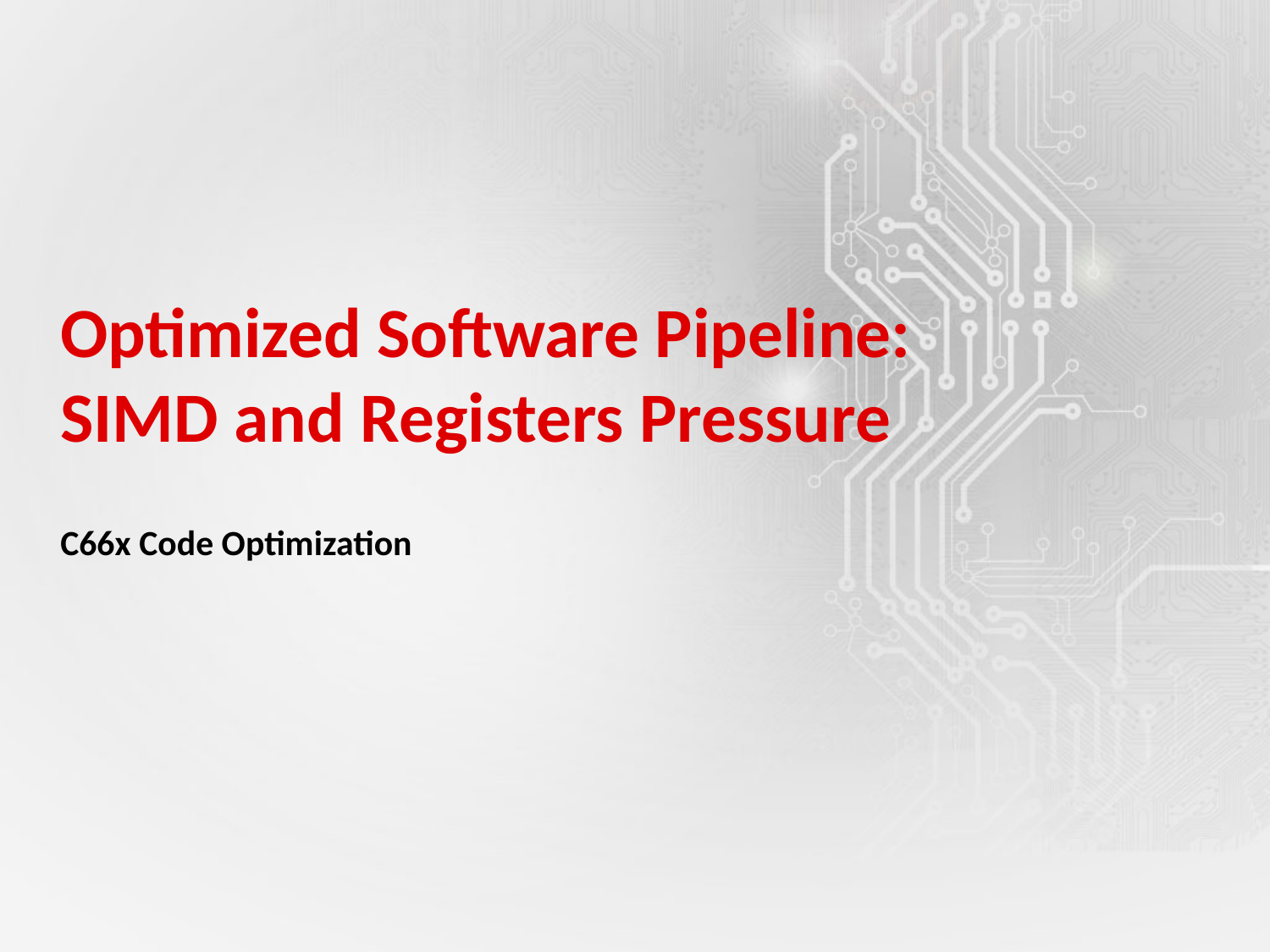

# Optimized Software Pipeline: SIMD and Registers Pressure
C66x Code Optimization